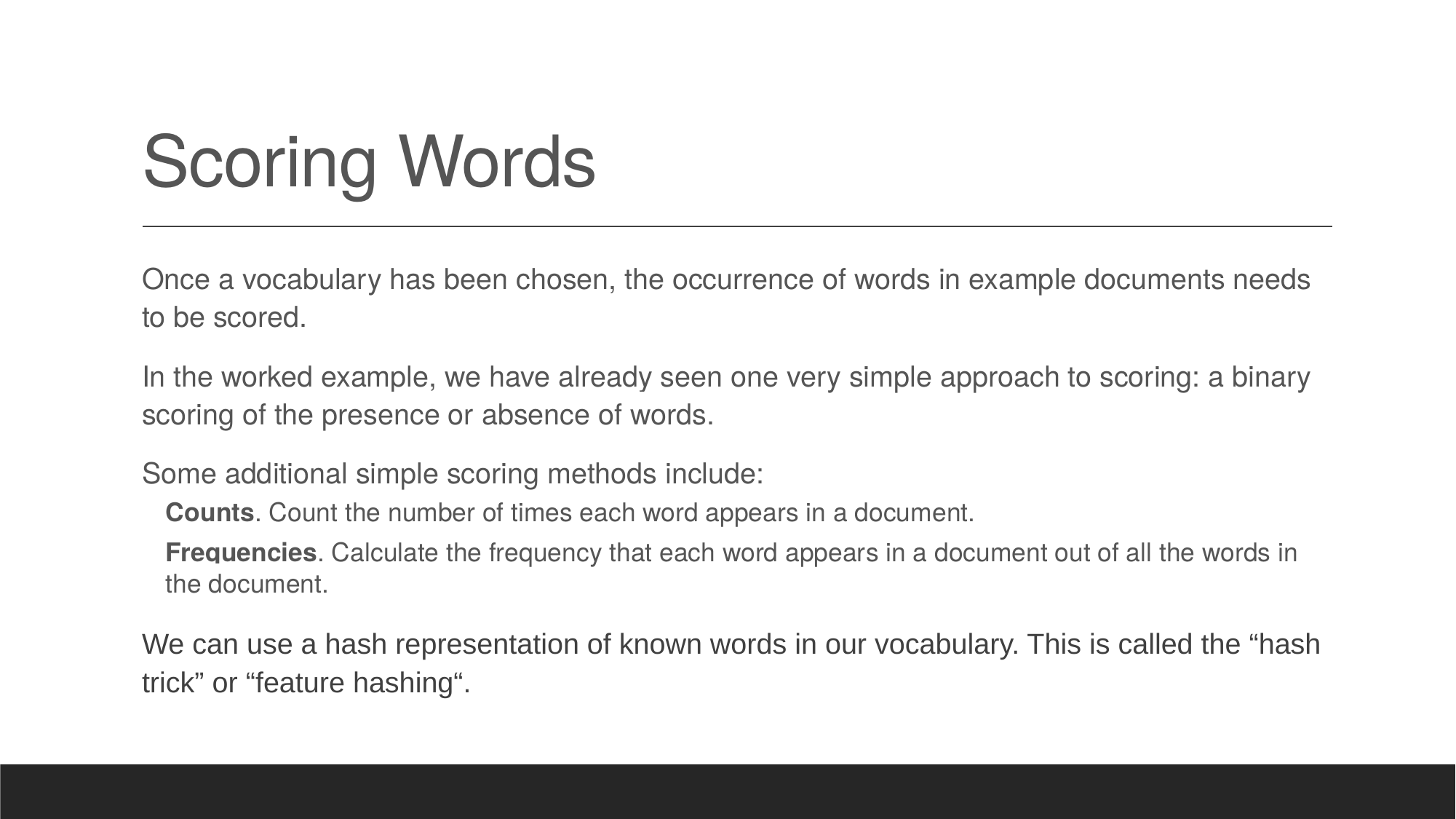

# Scoring Words
Once a vocabulary has been chosen, the occurrence of words in example documents needs to be scored.
In the worked example, we have already seen one very simple approach to scoring: a binary scoring of the presence or absence of words.
Some additional simple scoring methods include:
Counts. Count the number of times each word appears in a document.
Frequencies. Calculate the frequency that each word appears in a document out of all the words in the document.
We can use a hash representation of known words in our vocabulary. This is called the “hash trick” or “feature hashing“.